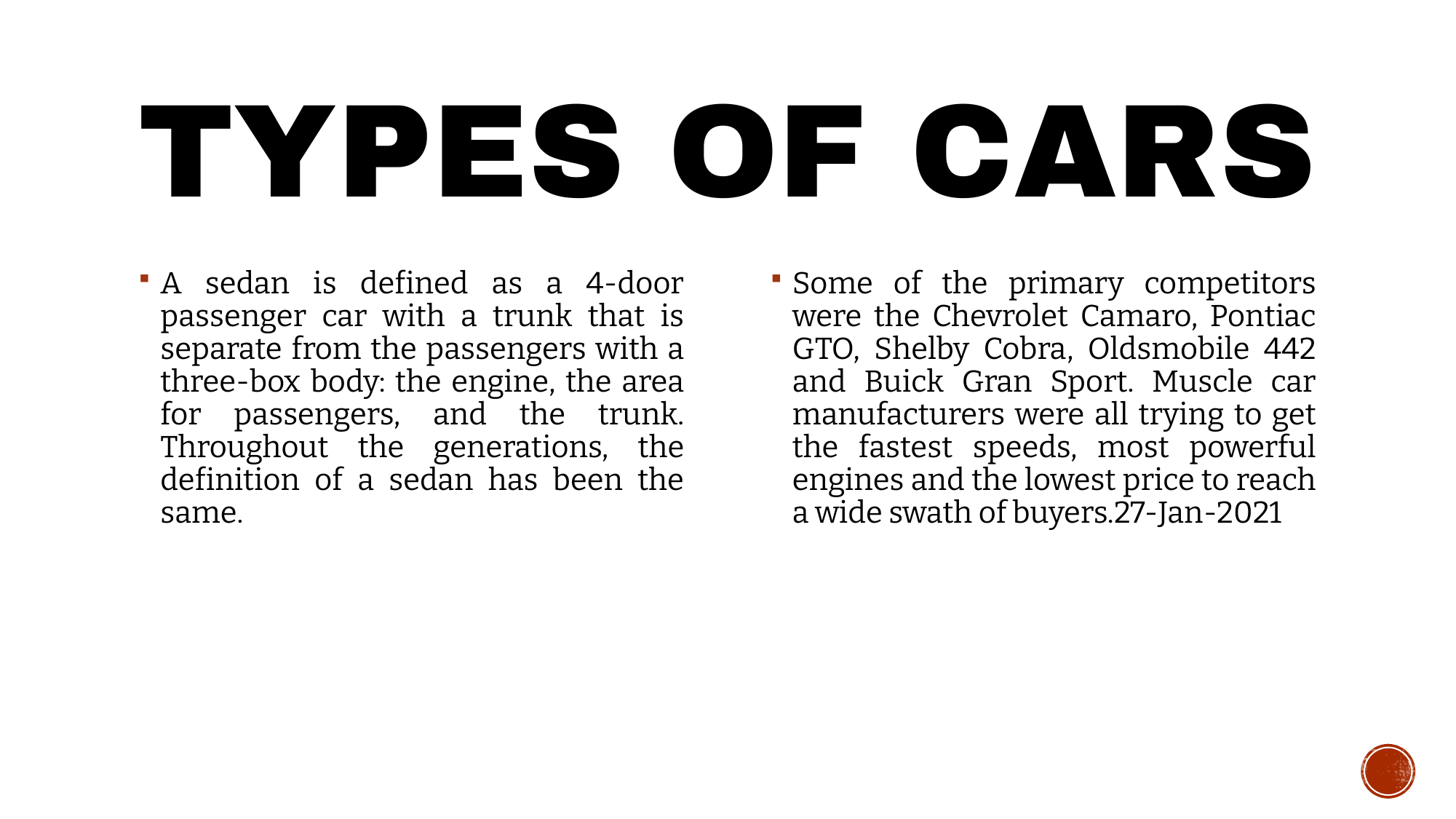

# Types of Cars
A sedan is defined as a 4-door passenger car with a trunk that is separate from the passengers with a three-box body: the engine, the area for passengers, and the trunk. Throughout the generations, the definition of a sedan has been the same.
Some of the primary competitors were the Chevrolet Camaro, Pontiac GTO, Shelby Cobra, Oldsmobile 442 and Buick Gran Sport. Muscle car manufacturers were all trying to get the fastest speeds, most powerful engines and the lowest price to reach a wide swath of buyers.27-Jan-2021